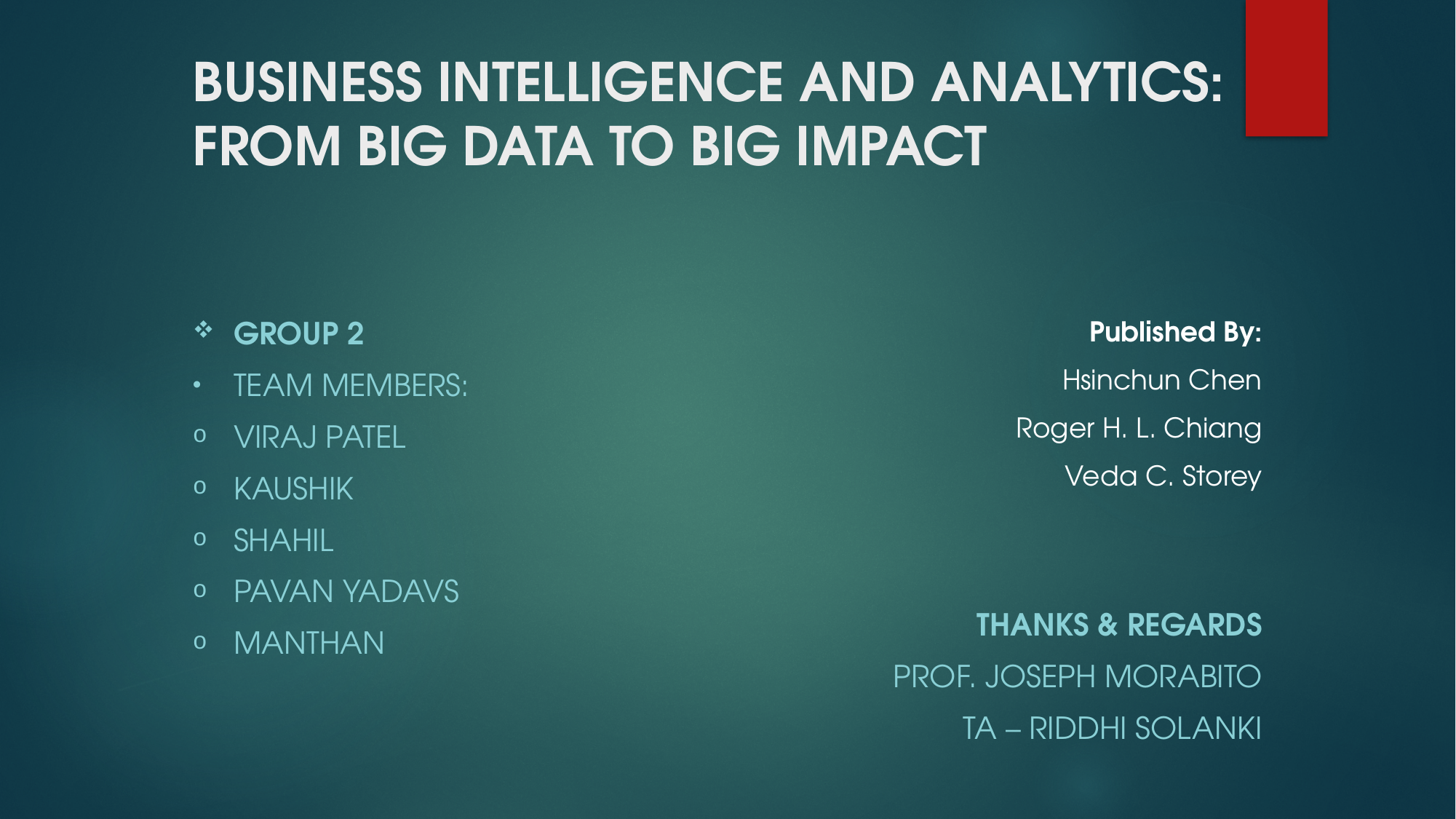

# BUSINESS INTELLIGENCE AND ANALYTICS: FROM BIG DATA TO BIG IMPACT
Group 2
Team Members:
Viraj Patel
Kaushik
Shahil
Pavan Yadavs
Manthan

Published By:
Hsinchun Chen
Roger H. L. Chiang
Veda C. Storey

	Thanks & Regards
	Prof. Joseph Morabito
	TA – Riddhi Solanki